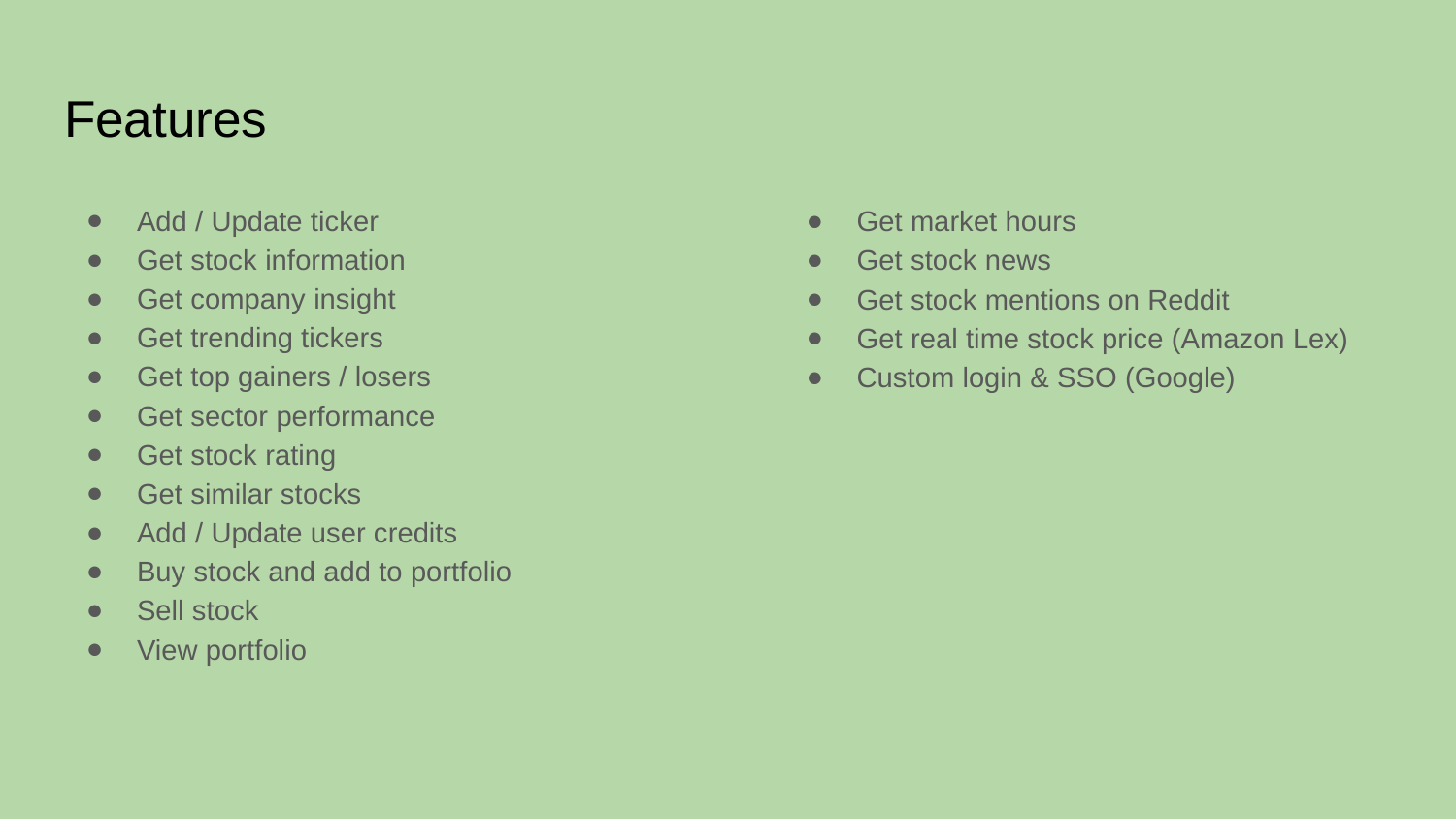

# Features
Add / Update ticker
Get stock information
Get company insight
Get trending tickers
Get top gainers / losers
Get sector performance
Get stock rating
Get similar stocks
Add / Update user credits
Buy stock and add to portfolio
Sell stock
View portfolio
Get market hours
Get stock news
Get stock mentions on Reddit
Get real time stock price (Amazon Lex)
Custom login & SSO (Google)